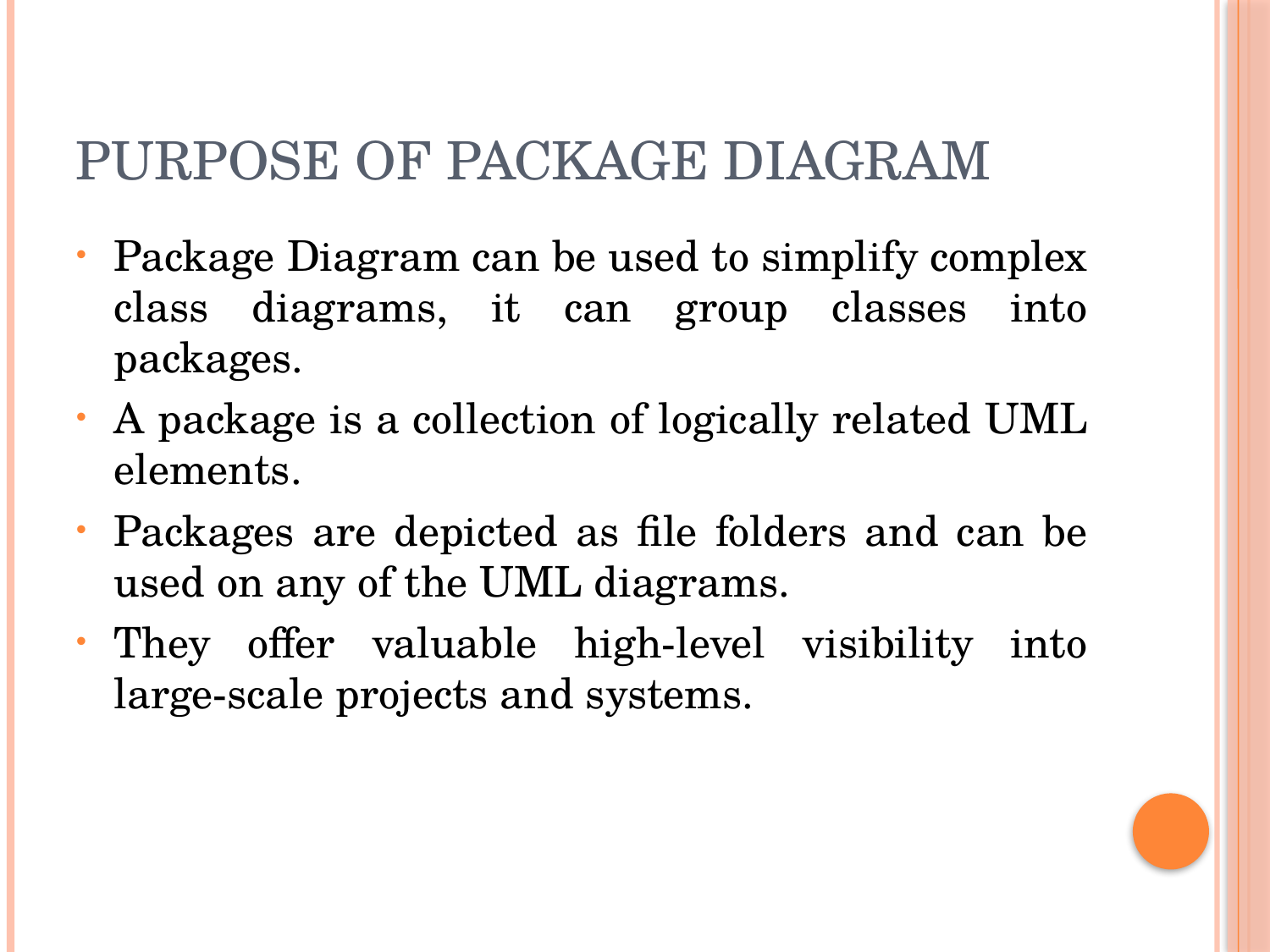

# Purpose of package diagram
Package Diagram can be used to simplify complex class diagrams, it can group classes into packages.
A package is a collection of logically related UML elements.
Packages are depicted as file folders and can be used on any of the UML diagrams.
They offer valuable high-level visibility into large-scale projects and systems.